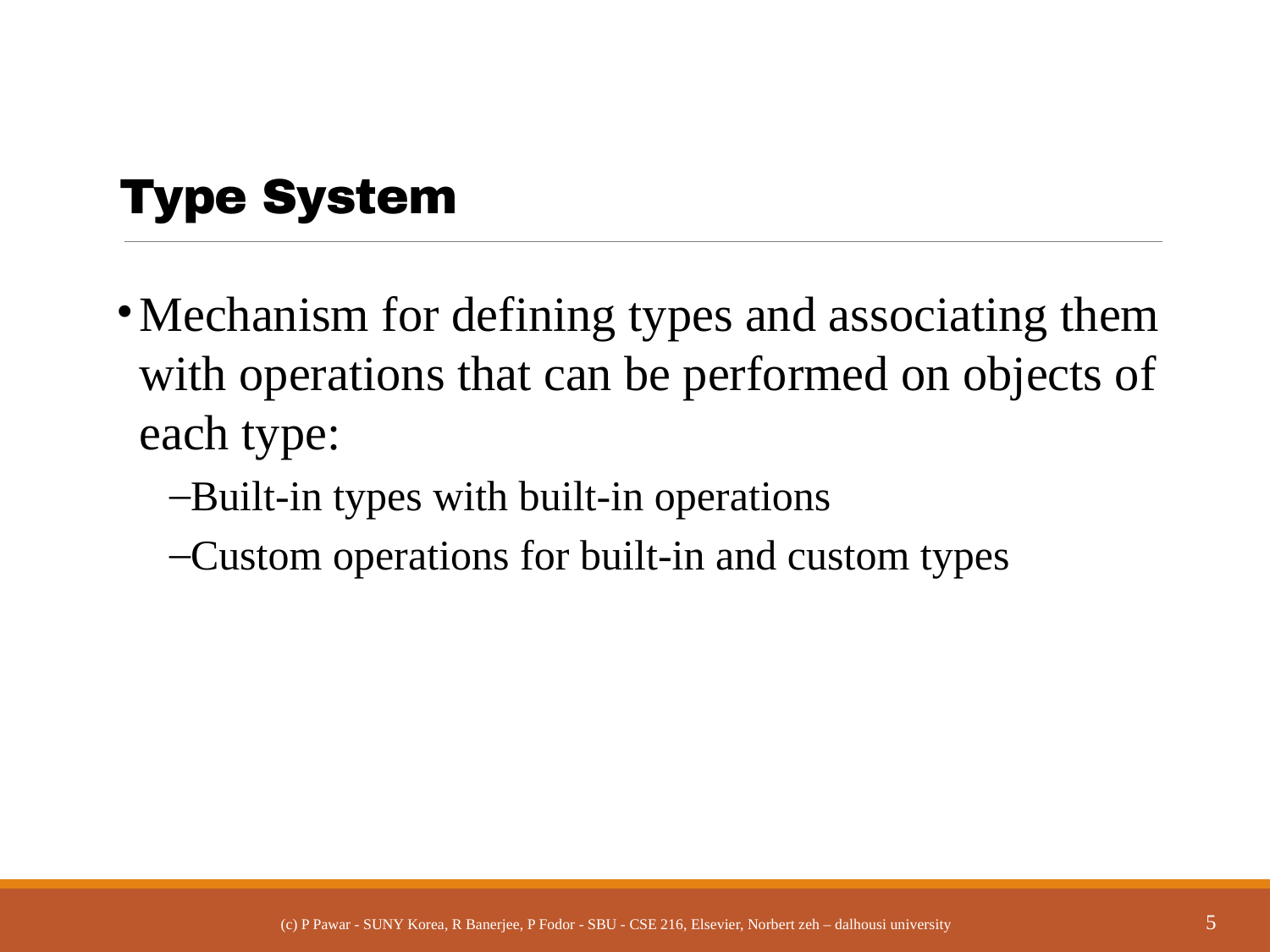

# Type System
Mechanism for defining types and associating them with operations that can be performed on objects of each type:
Built-in types with built-in operations
Custom operations for built-in and custom types

(c) P Pawar - SUNY Korea, R Banerjee, P Fodor - SBU - CSE 216, Elsevier, Norbert zeh – dalhousi university

5